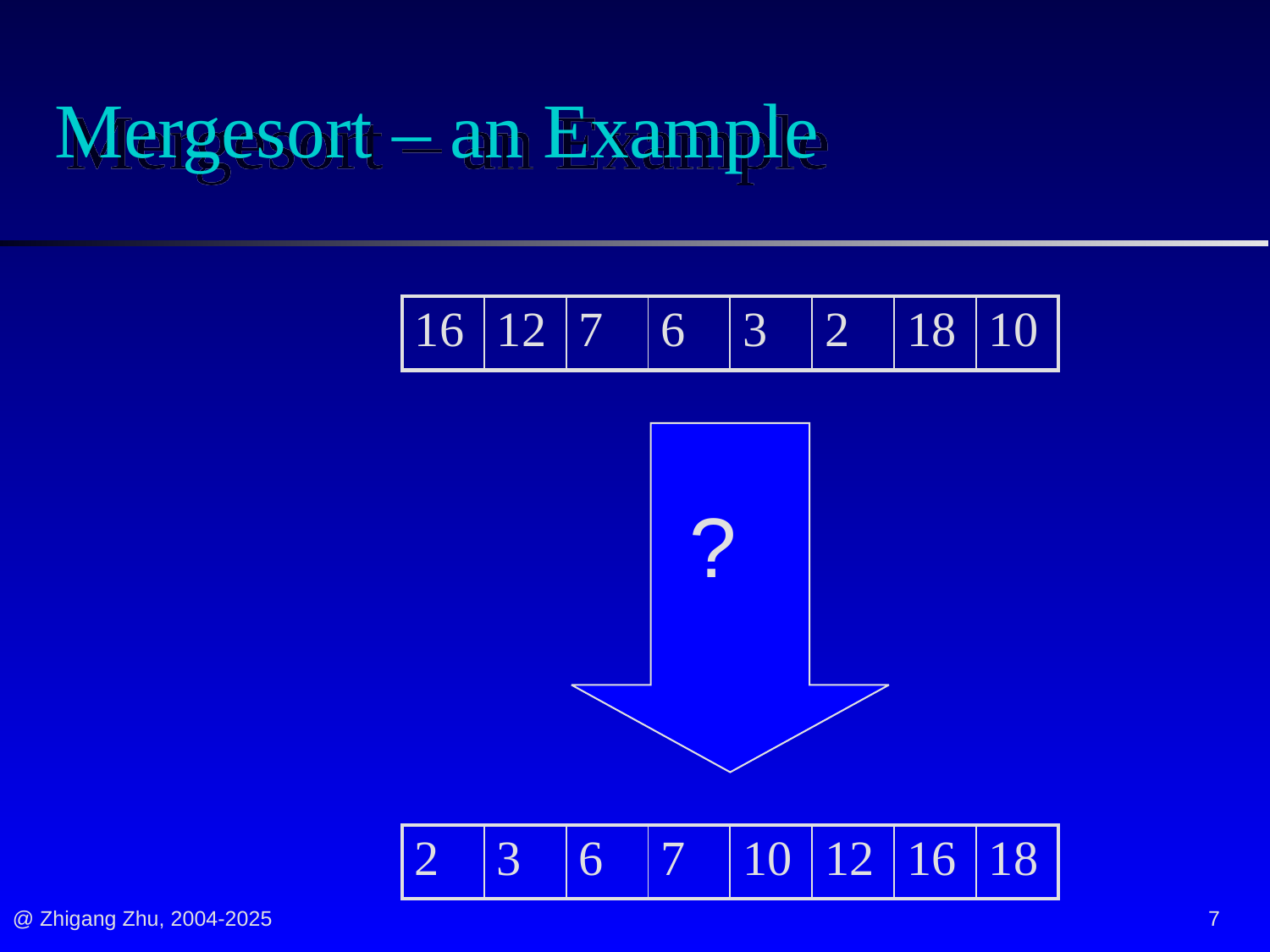

# Mergesort – an Example
| 16 | 12 | 7 | 6 | 3 | 2 | 18 | 10 |
| --- | --- | --- | --- | --- | --- | --- | --- |

?
| 2 | 3 | 6 | 7 | 10 | 12 | 16 | 18 |
| --- | --- | --- | --- | --- | --- | --- | --- |